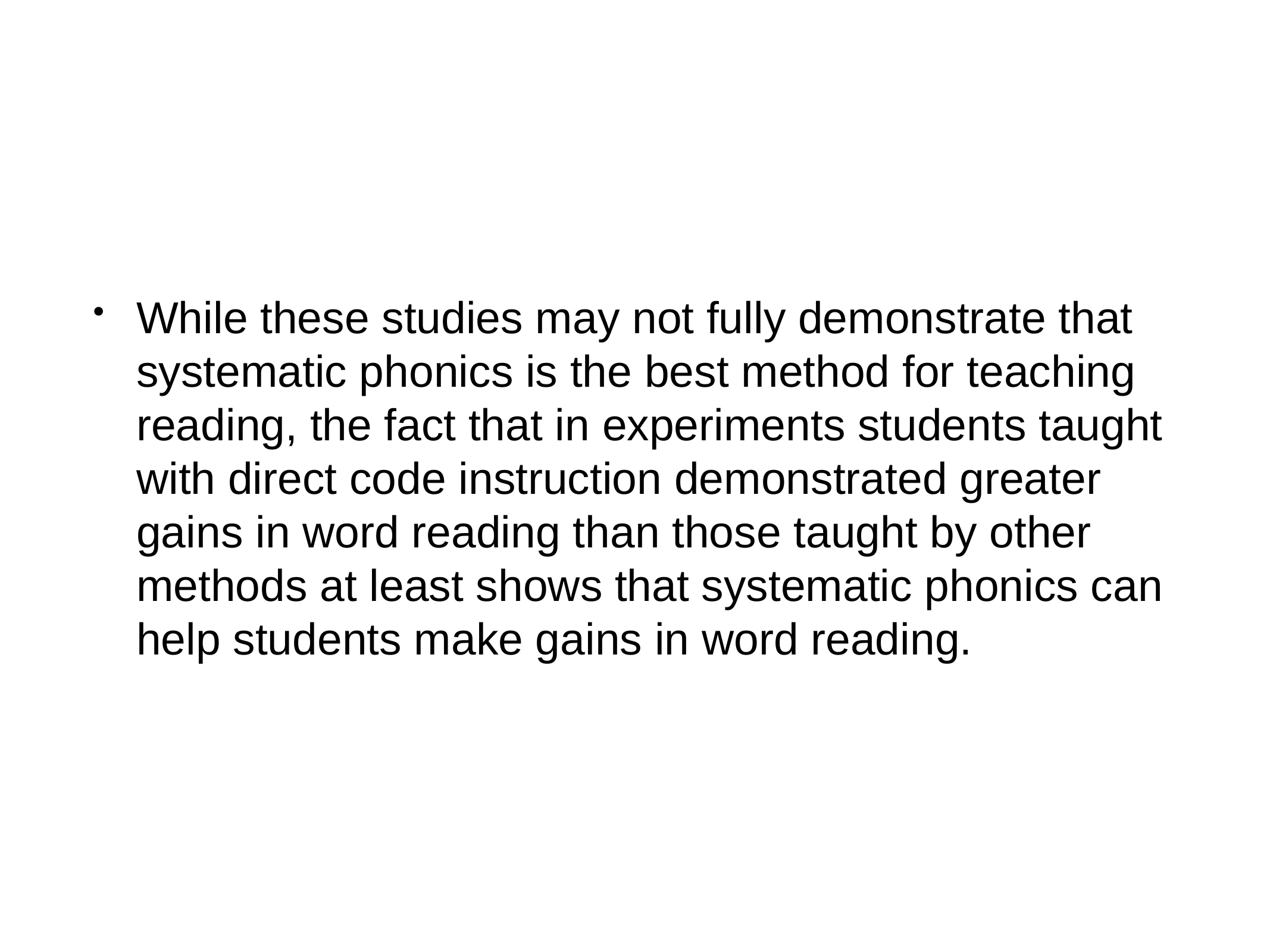

While these studies may not fully demonstrate that systematic phonics is the best method for teaching reading, the fact that in experiments students taught with direct code instruction demonstrated greater gains in word reading than those taught by other methods at least shows that systematic phonics can help students make gains in word reading.